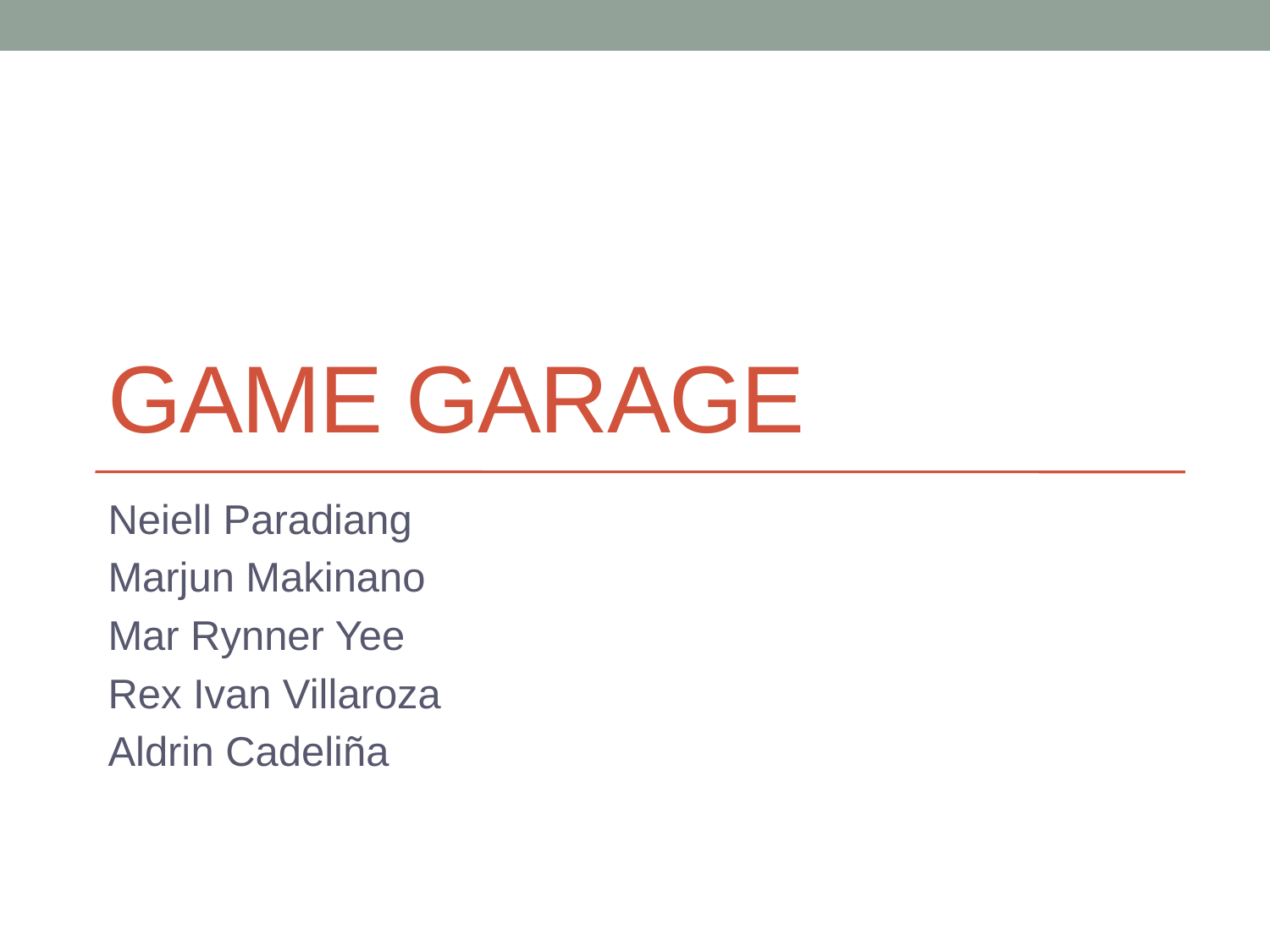

# GAME GARAGE
Neiell Paradiang
Marjun Makinano
Mar Rynner Yee
Rex Ivan Villaroza
Aldrin Cadeliña